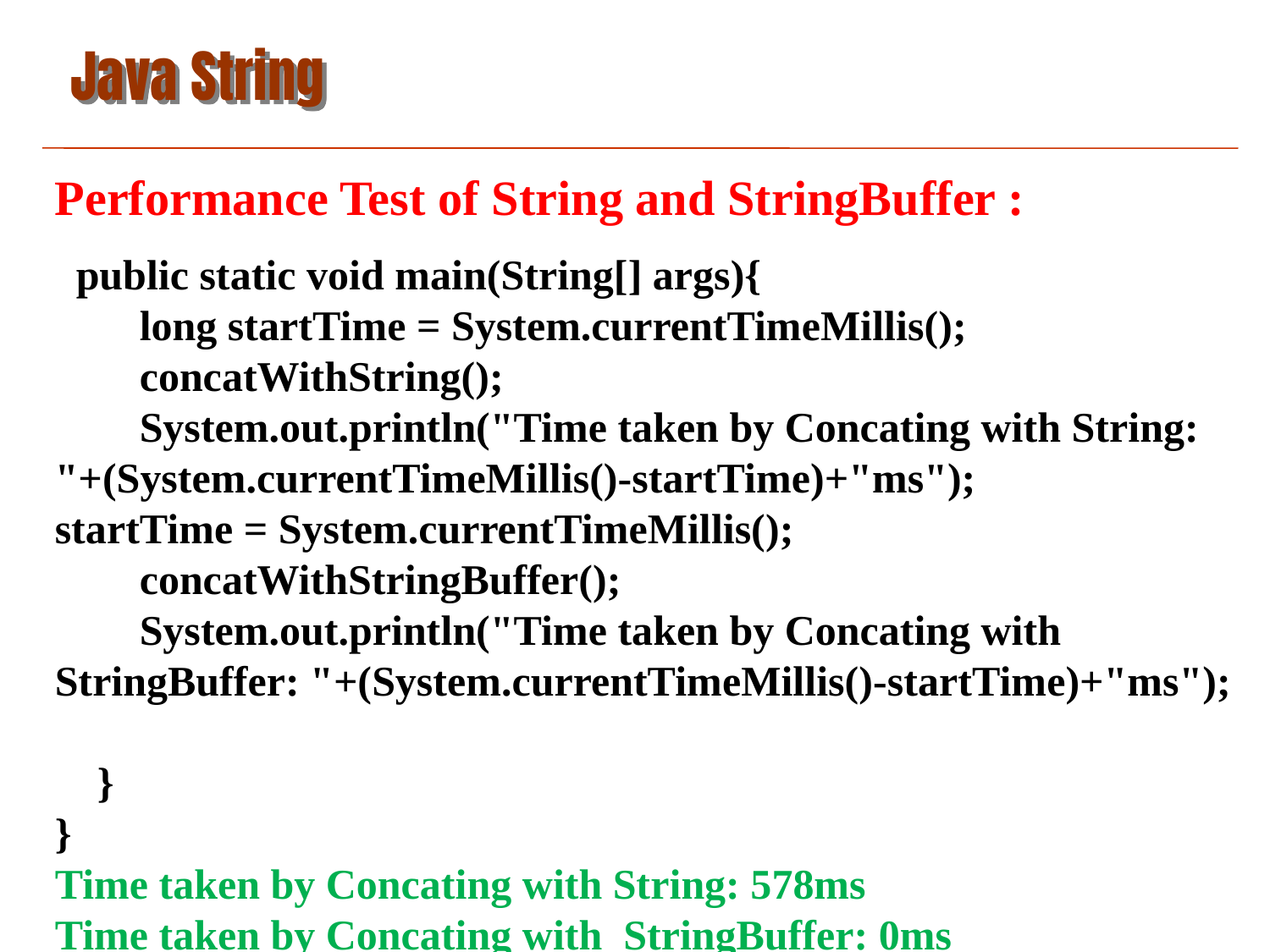

Java String

Performance Test of String and StringBuffer :
  public static void main(String[] args){
        long startTime = System.currentTimeMillis();
        concatWithString();
        System.out.println("Time taken by Concating with String: "+(System.currentTimeMillis()-startTime)+"ms");
startTime = System.currentTimeMillis();
        concatWithStringBuffer();
        System.out.println("Time taken by Concating with  StringBuffer: "+(System.currentTimeMillis()-startTime)+"ms");
    }
}
Time taken by Concating with String: 578ms
Time taken by Concating with  StringBuffer: 0ms